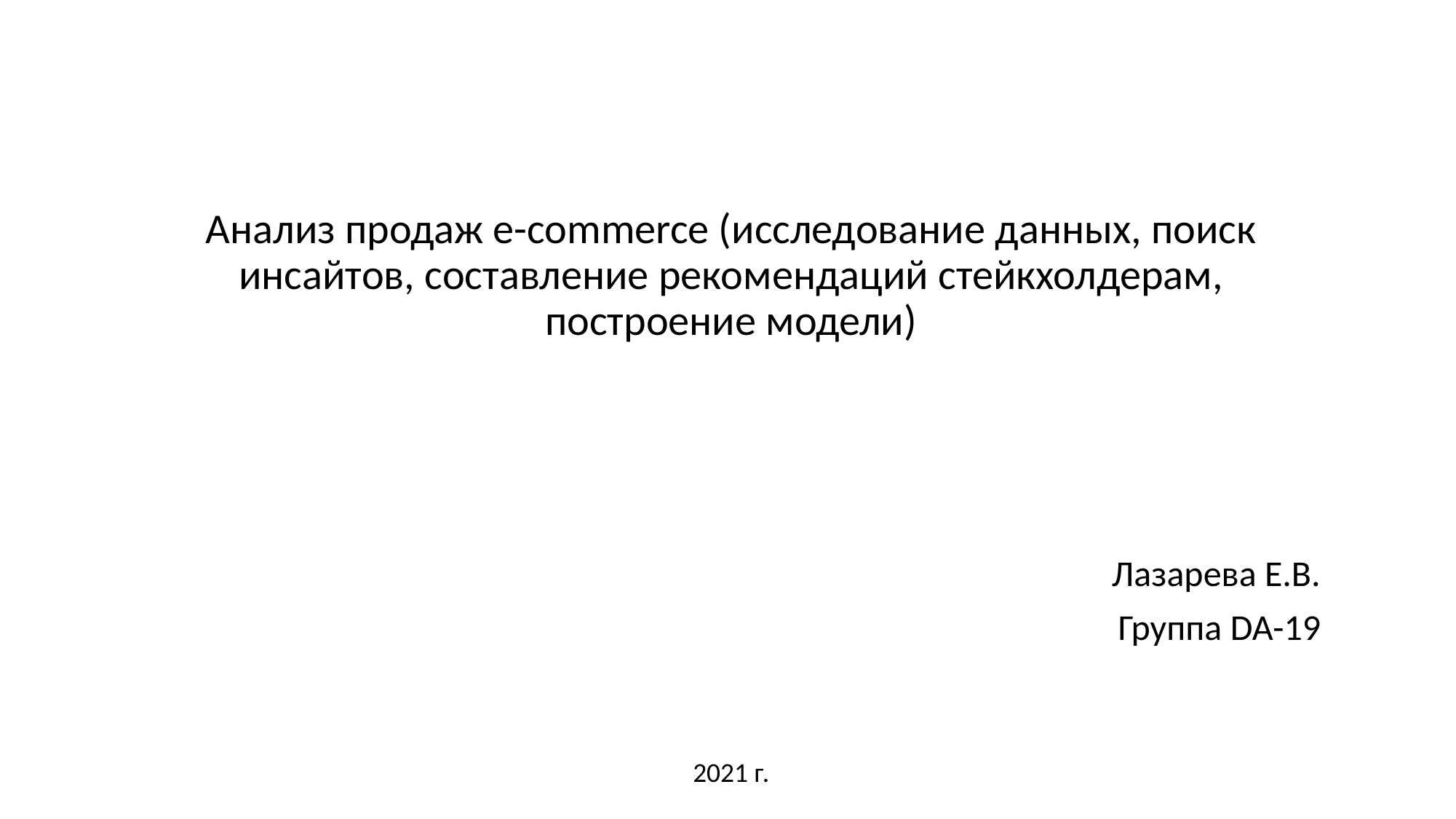

# Анализ продаж e-commerce (исследование данных, поиск инсайтов, составление рекомендаций стейкхолдерам, построение модели)
Лазарева Е.В.
Группа DA-19
2021 г.